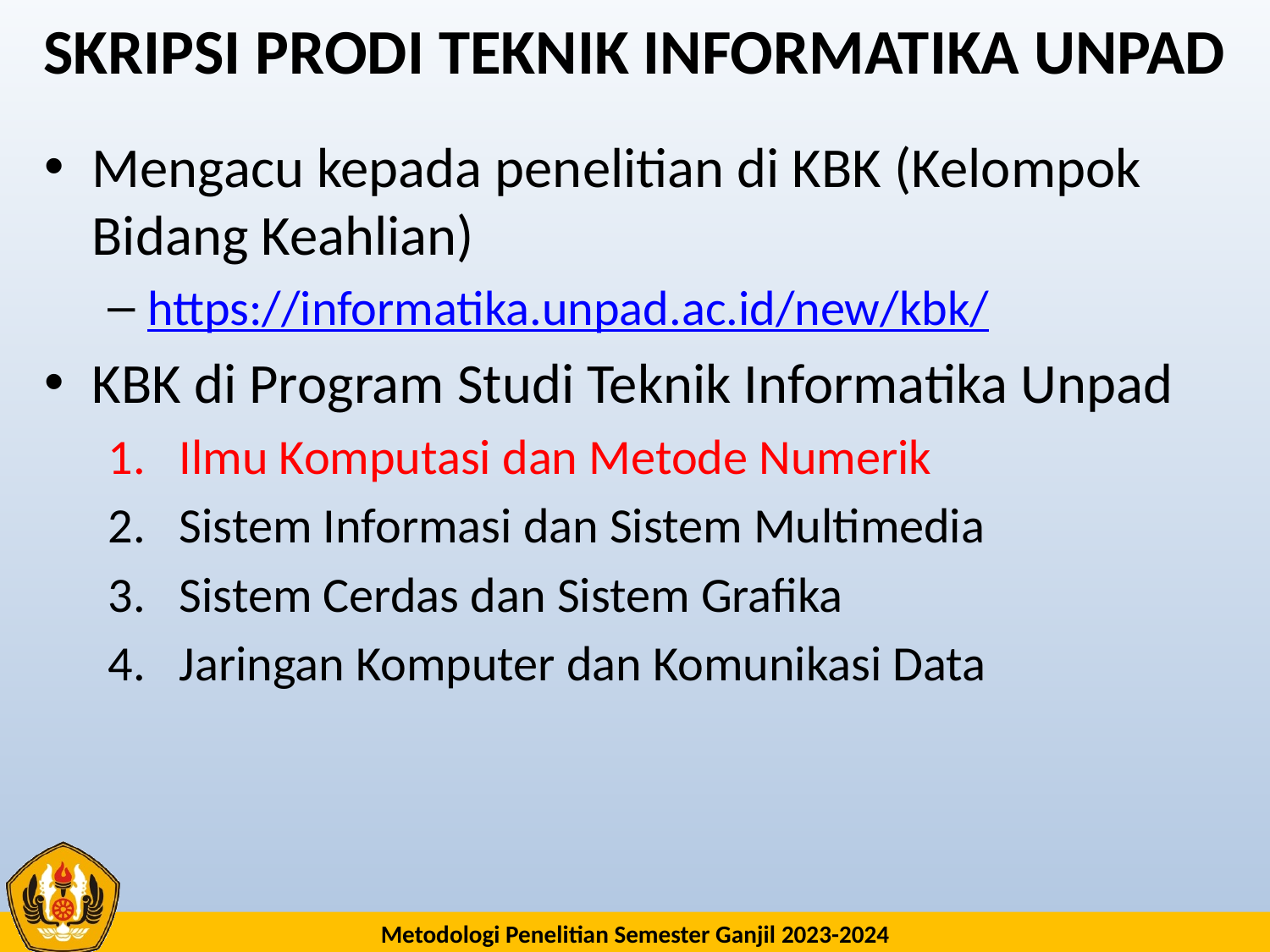

# SKRIPSI PRODI TEKNIK INFORMATIKA UNPAD
Mengacu kepada penelitian di KBK (Kelompok Bidang Keahlian)
https://informatika.unpad.ac.id/new/kbk/
KBK di Program Studi Teknik Informatika Unpad
Ilmu Komputasi dan Metode Numerik
Sistem Informasi dan Sistem Multimedia
Sistem Cerdas dan Sistem Grafika
Jaringan Komputer dan Komunikasi Data